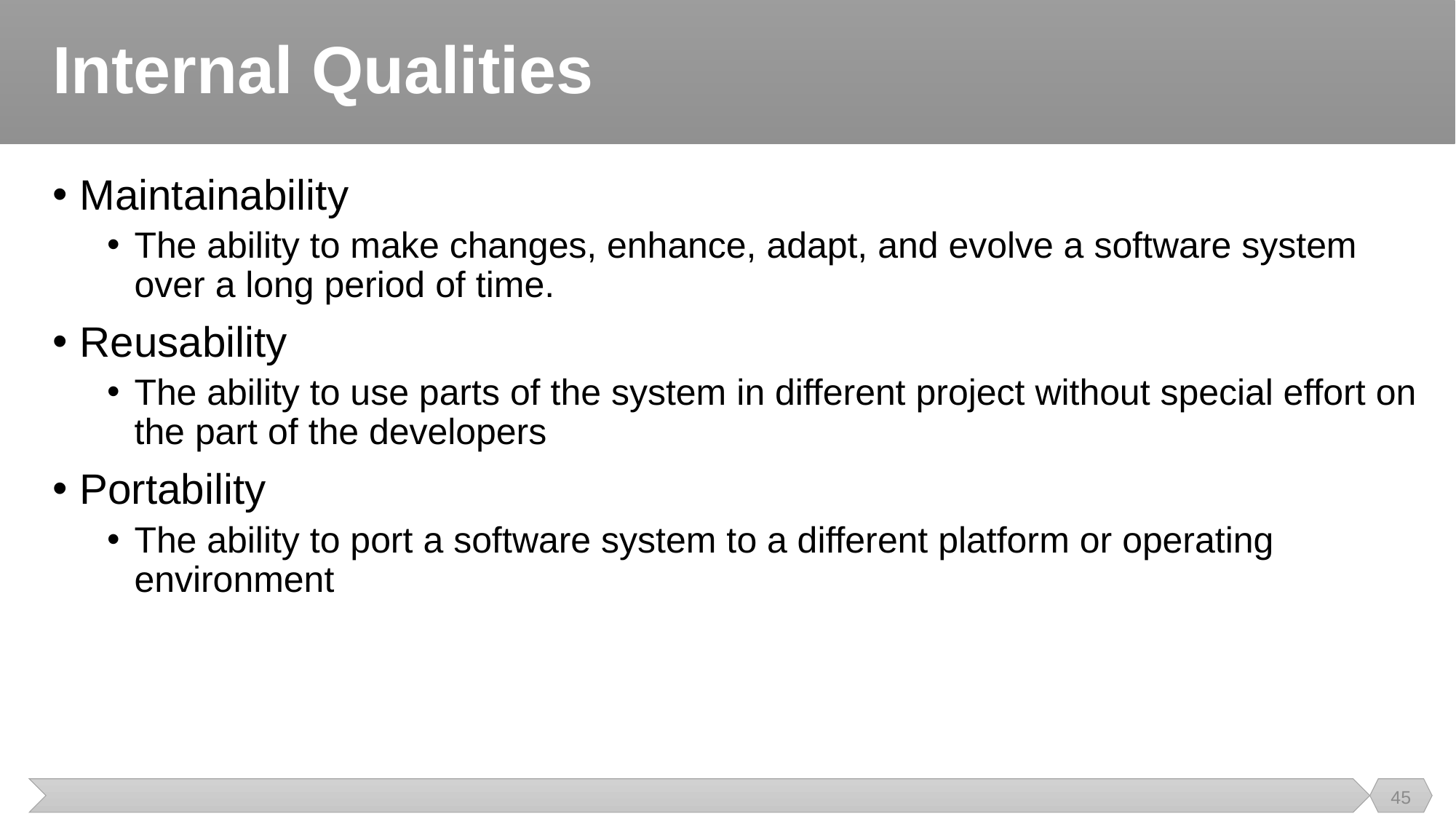

# Internal Qualities
Maintainability
The ability to make changes, enhance, adapt, and evolve a software system over a long period of time.
Reusability
The ability to use parts of the system in different project without special effort on the part of the developers
Portability
The ability to port a software system to a different platform or operating environment
45